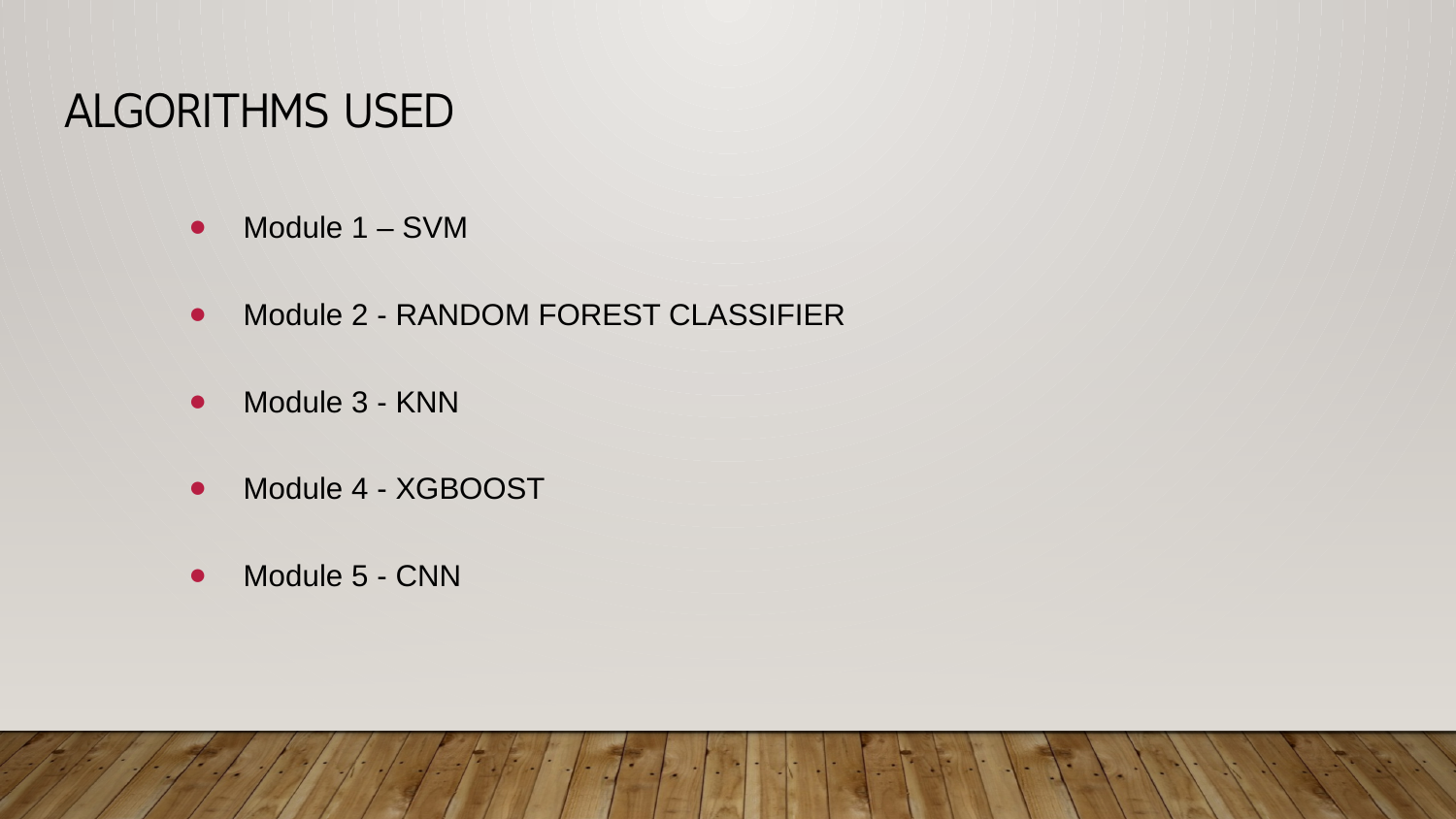

# Algorithms used
Module 1 – SVM

Module 2 - RANDOM FOREST CLASSIFIER

Module 3 - KNN

Module 4 - XGBOOST

Module 5 - CNN